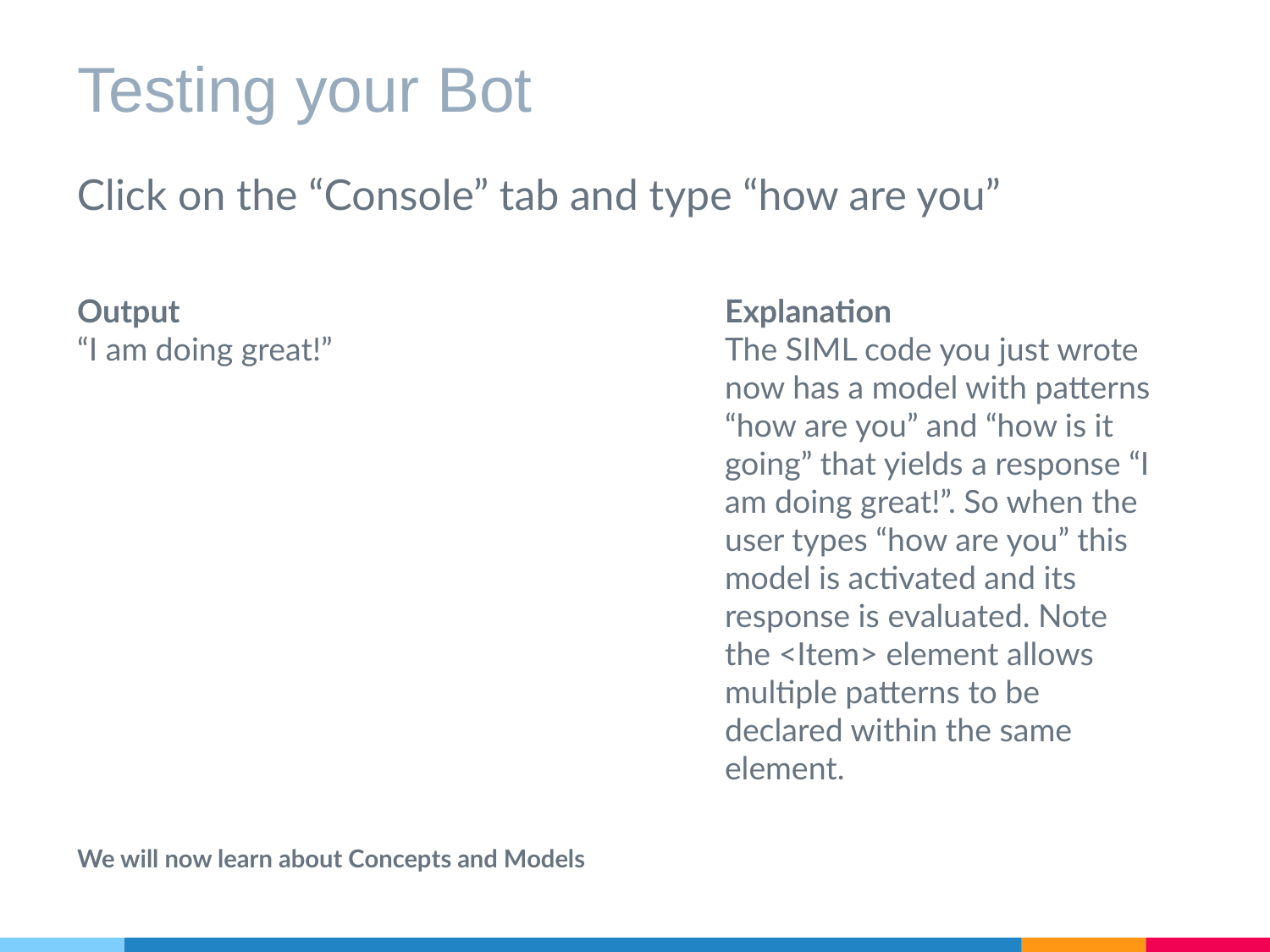

# Testing your Bot
Click on the “Console” tab and type “how are you”
Output
“I am doing great!”
Explanation
The SIML code you just wrote now has a model with patterns “how are you” and “how is it going” that yields a response “I am doing great!”. So when the user types “how are you” this model is activated and its response is evaluated. Note the <Item> element allows multiple patterns to be declared within the same element.
We will now learn about Concepts and Models